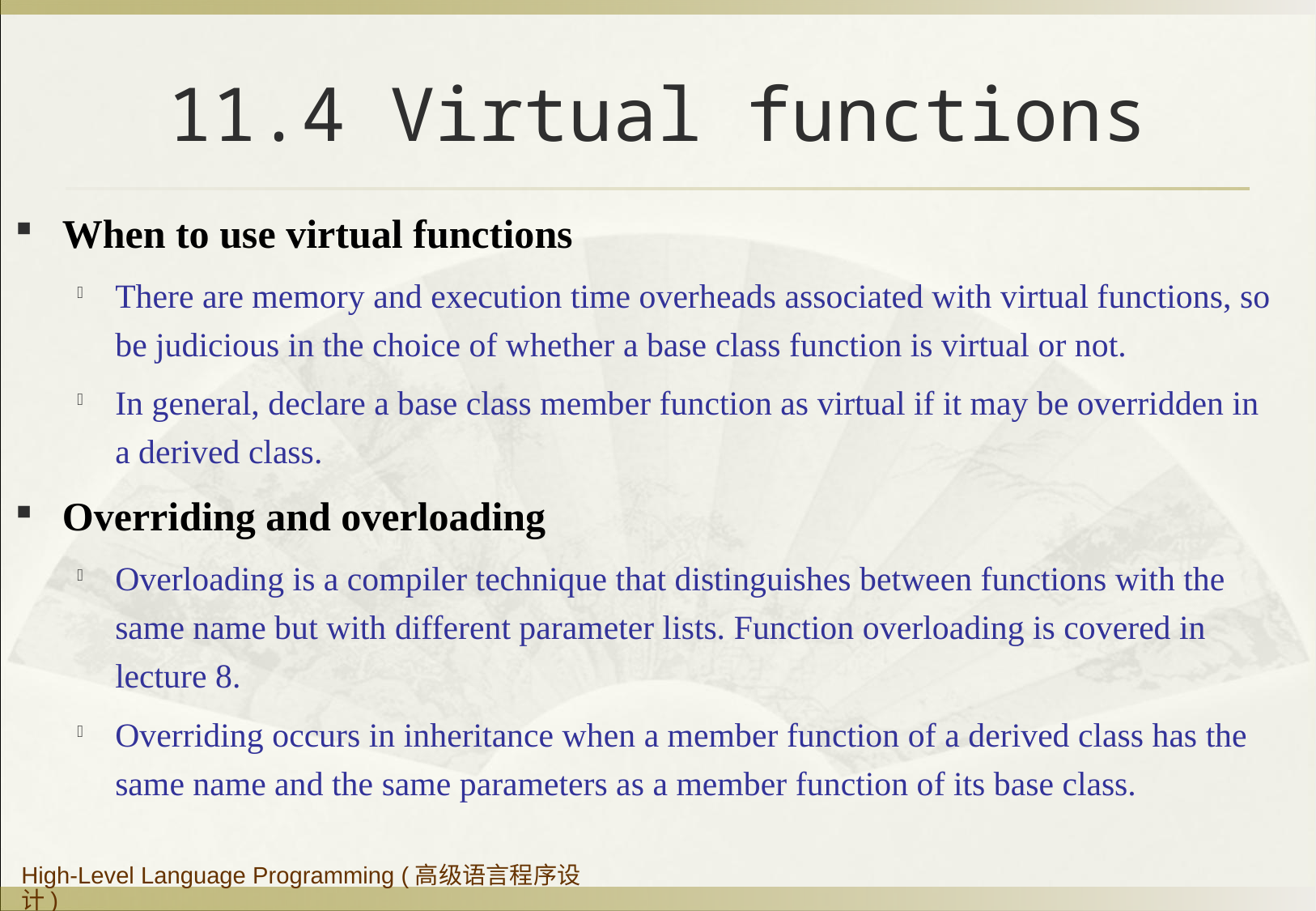

# 11.4 Virtual functions
When to use virtual functions
There are memory and execution time overheads associated with virtual functions, so be judicious in the choice of whether a base class function is virtual or not.
In general, declare a base class member function as virtual if it may be overridden in a derived class.
Overriding and overloading
Overloading is a compiler technique that distinguishes between functions with the same name but with different parameter lists. Function overloading is covered in lecture 8.
Overriding occurs in inheritance when a member function of a derived class has the same name and the same parameters as a member function of its base class.